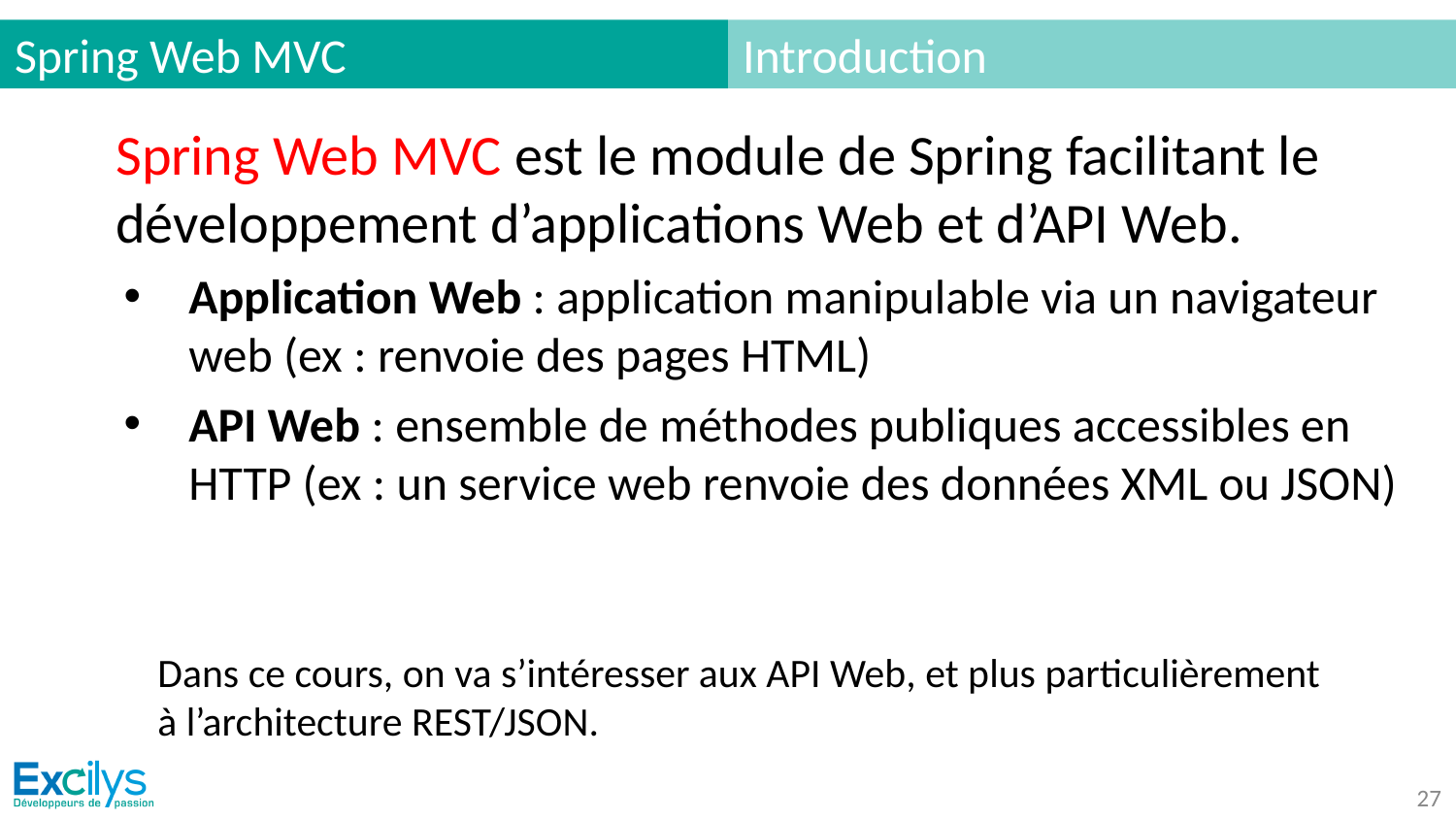

# Spring Web MVC
Introduction
Spring Web MVC est le module de Spring facilitant le développement d’applications Web et d’API Web.
Application Web : application manipulable via un navigateur web (ex : renvoie des pages HTML)
API Web : ensemble de méthodes publiques accessibles en HTTP (ex : un service web renvoie des données XML ou JSON)
Dans ce cours, on va s’intéresser aux API Web, et plus particulièrement à l’architecture REST/JSON.
27